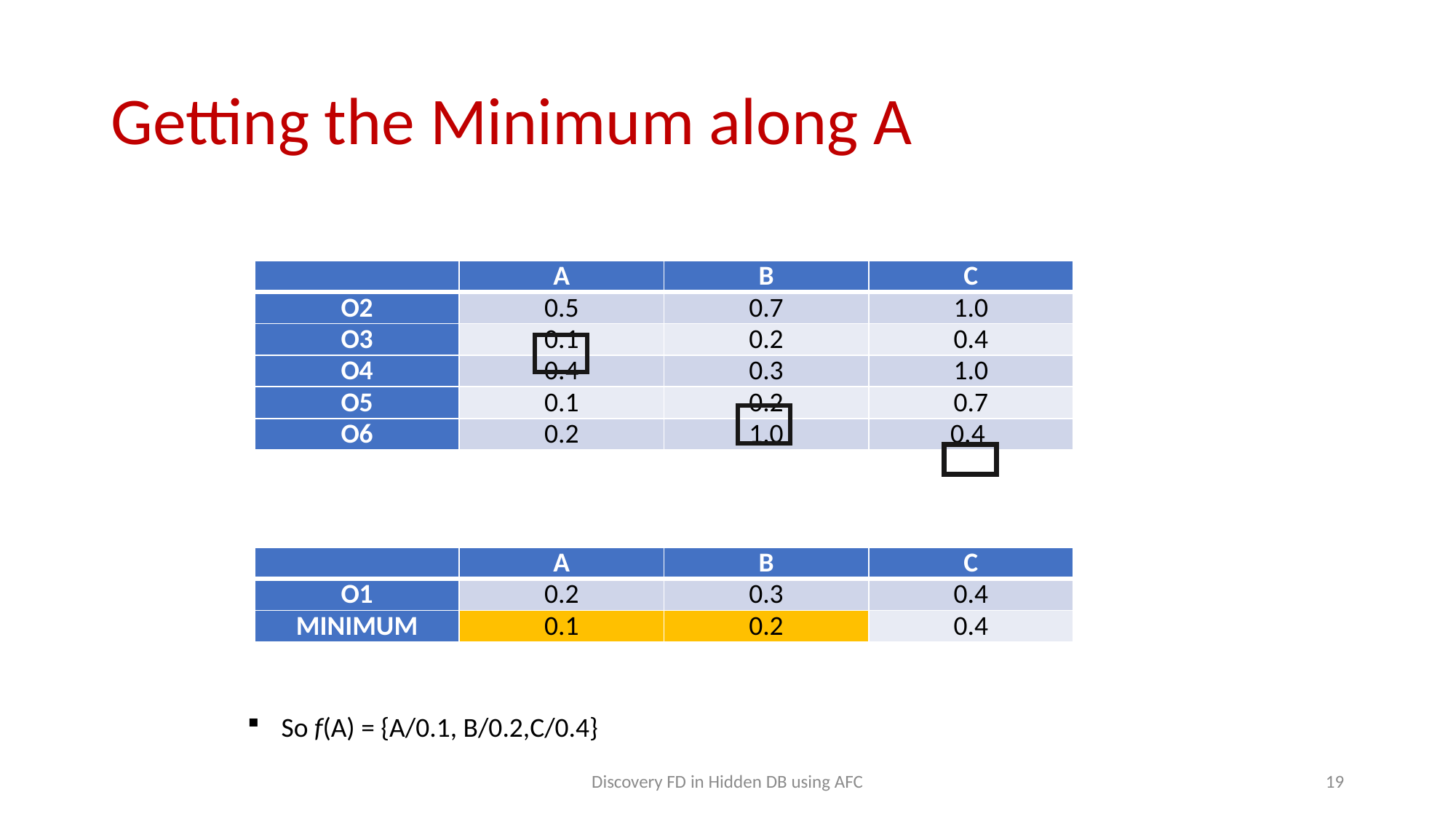

# Getting the Minimum along A
|  | A | B | C |
| --- | --- | --- | --- |
| O2 | 0.5 | 0.7 | 1.0 |
| O3 | 0.1 | 0.2 | 0.4 |
| O4 | 0.4 | 0.3 | 1.0 |
| O5 | 0.1 | 0.2 | 0.7 |
| O6 | 0.2 | 1.0 | 0.4 |

|  | A | B | C |
| --- | --- | --- | --- |
| O1 | 0.2 | 0.3 | 0.4 |
| MINIMUM | 0.1 | 0.2 | 0.4 |

So f(A) = {A/0.1, B/0.2,C/0.4}
Discovery FD in Hidden DB using AFC
19